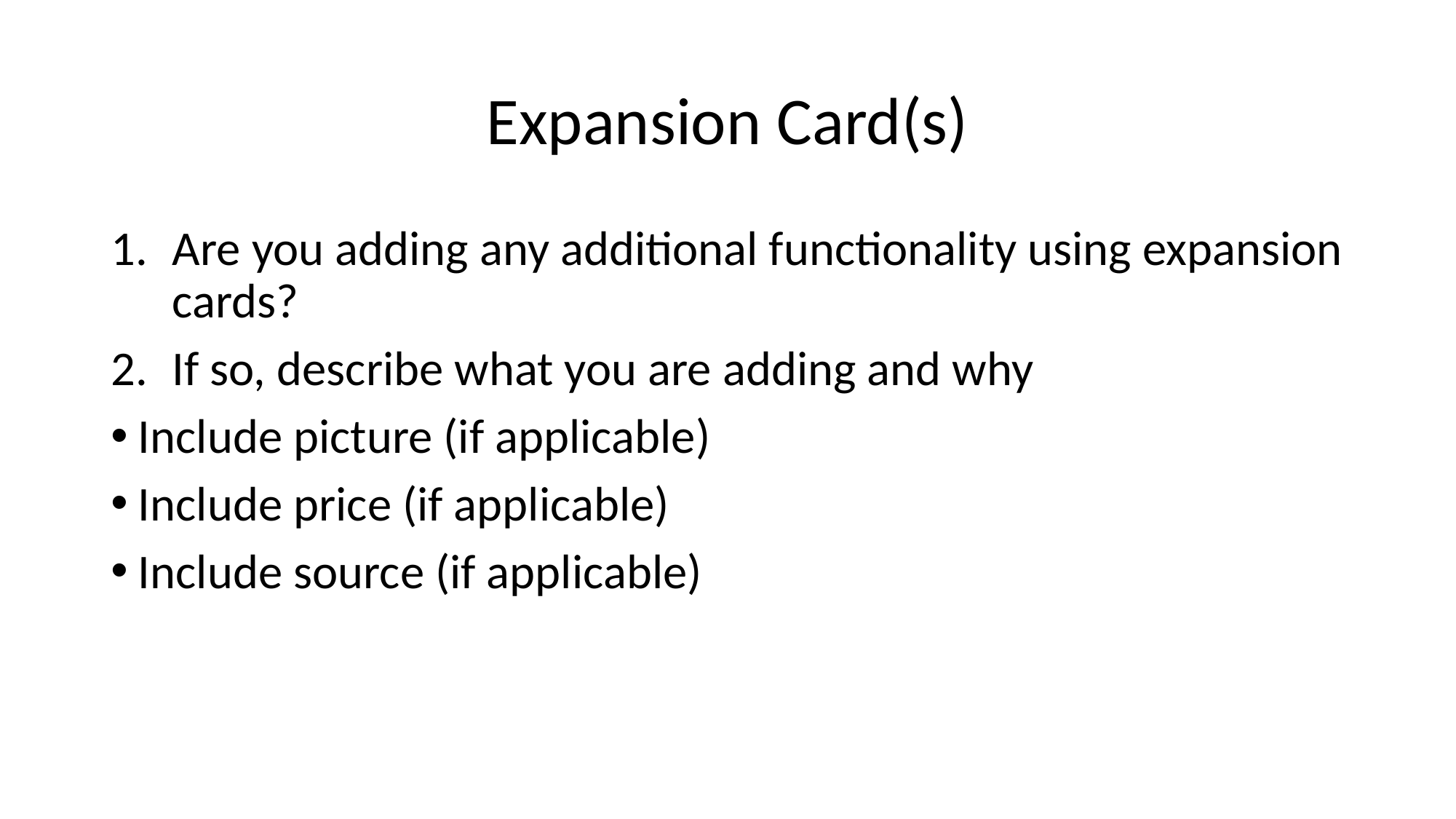

# Expansion Card(s)
Are you adding any additional functionality using expansion cards?
If so, describe what you are adding and why
Include picture (if applicable)
Include price (if applicable)
Include source (if applicable)